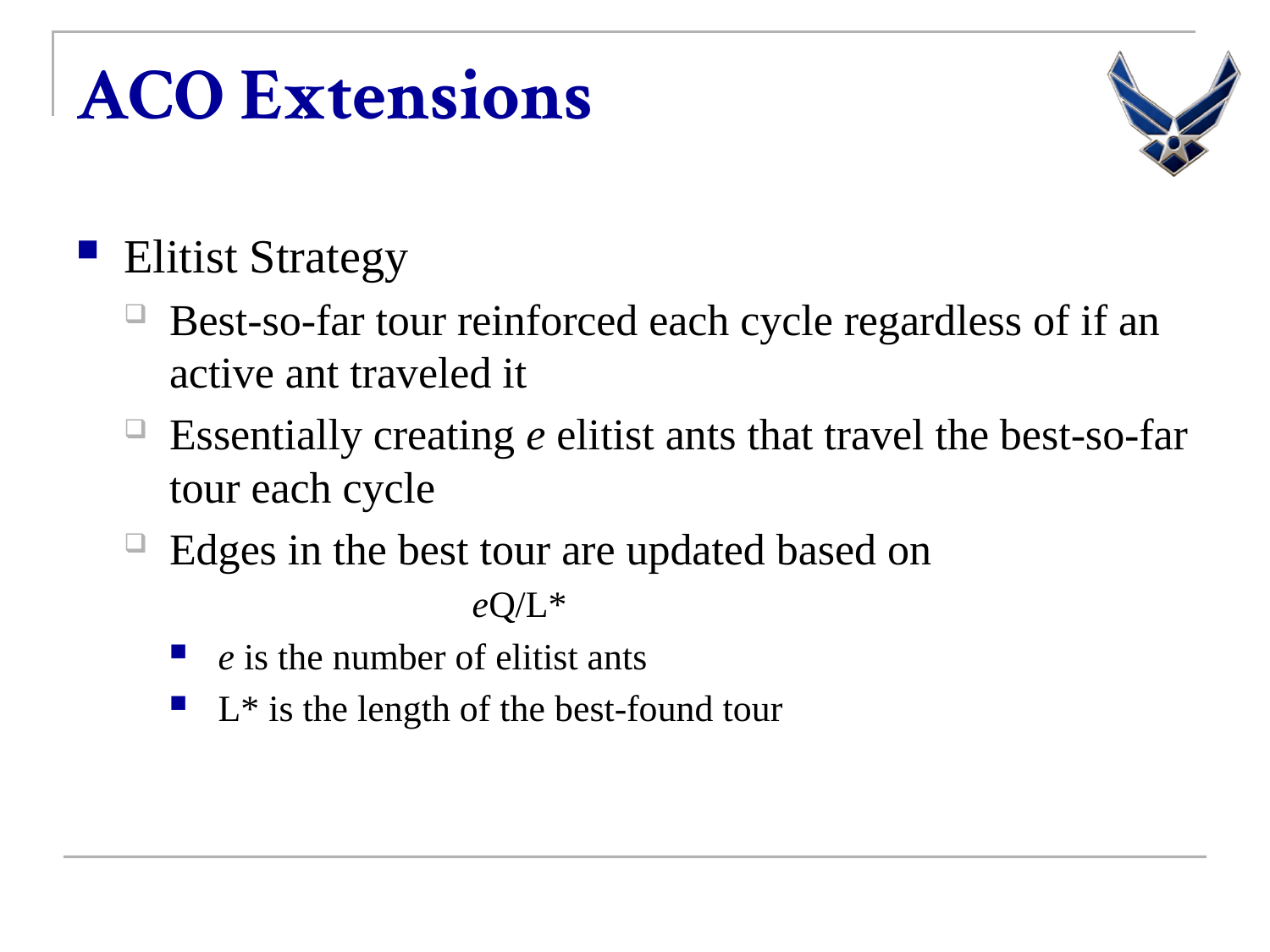

# ACO Extensions
Elitist Strategy
Best-so-far tour reinforced each cycle regardless of if an active ant traveled it
Essentially creating e elitist ants that travel the best-so-far tour each cycle
Edges in the best tour are updated based on
			eQ/L*
e is the number of elitist ants
L* is the length of the best-found tour